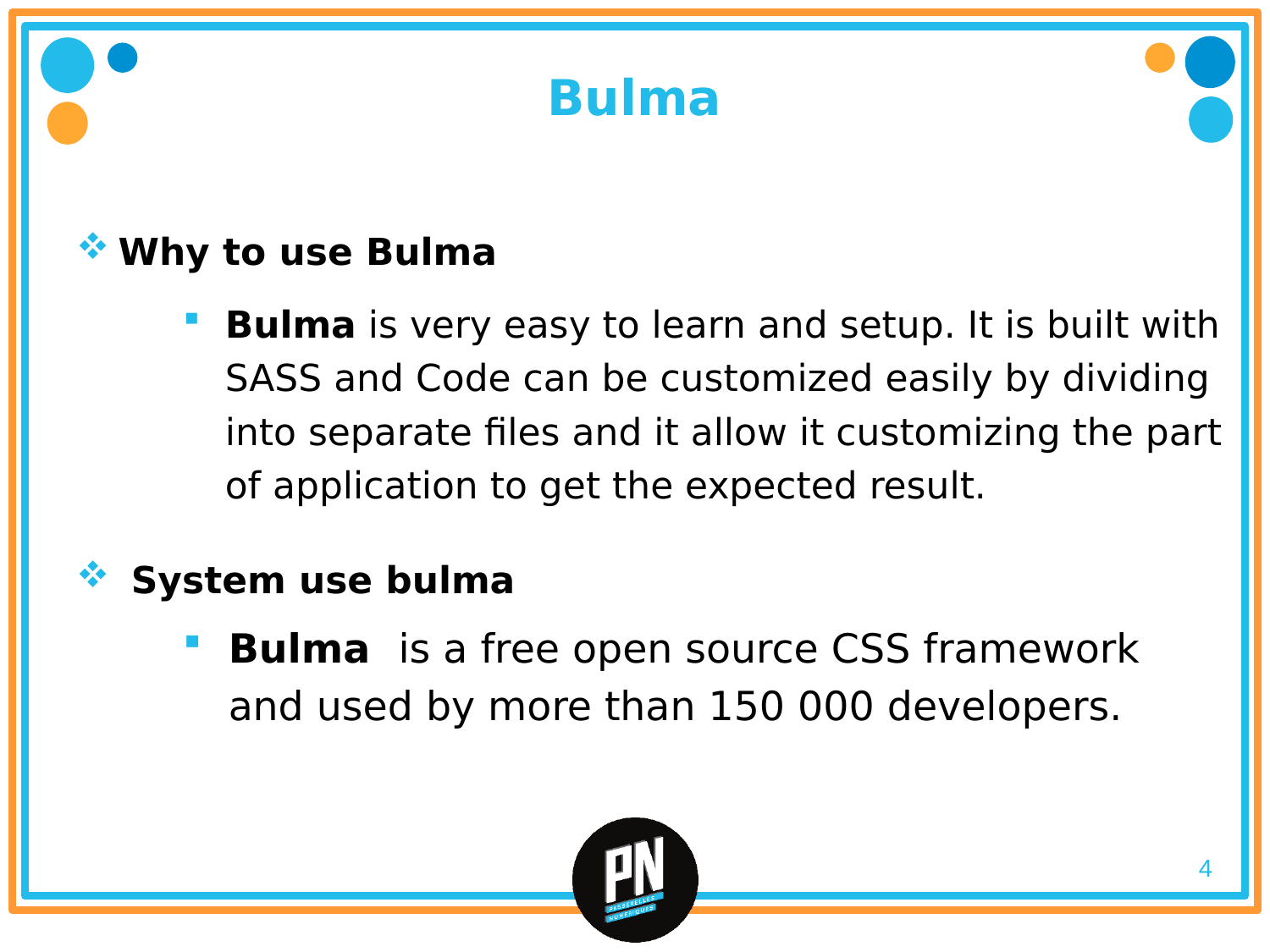

# Bulma
Why to use Bulma

Bulma is very easy to learn and setup. It is built with SASS and Code can be customized easily by dividing into separate files and it allow it customizing the part of application to get the expected result.

 System use bulma

Bulma  is a free open source CSS framework and used by more than 150 000 developers.